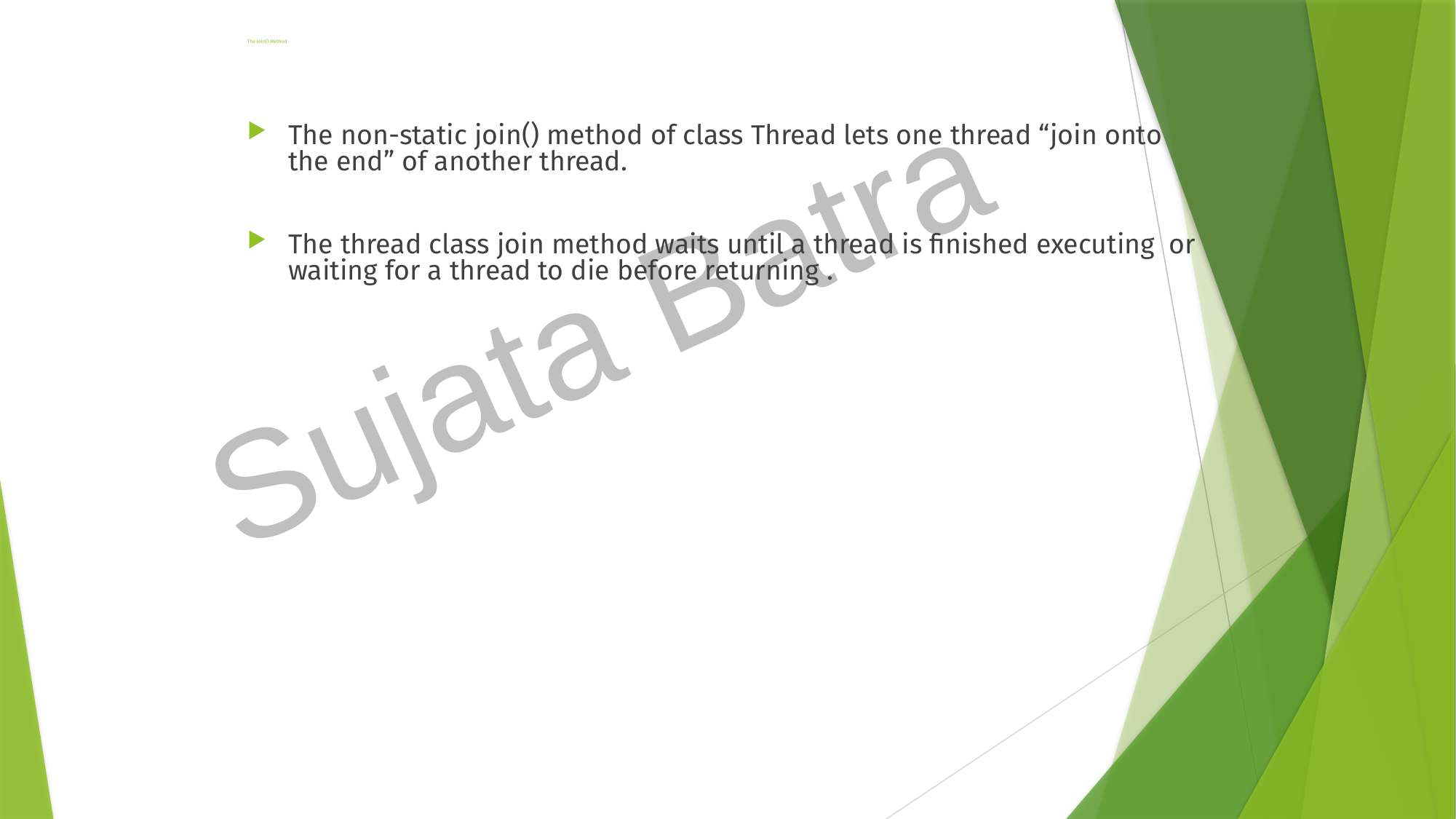

# The Join() Method
The non-static join() method of class Thread lets one thread “join onto the end” of another thread.

The thread class join method waits until a thread is finished executing  or waiting for a thread to die before returning .
Sujata Batra